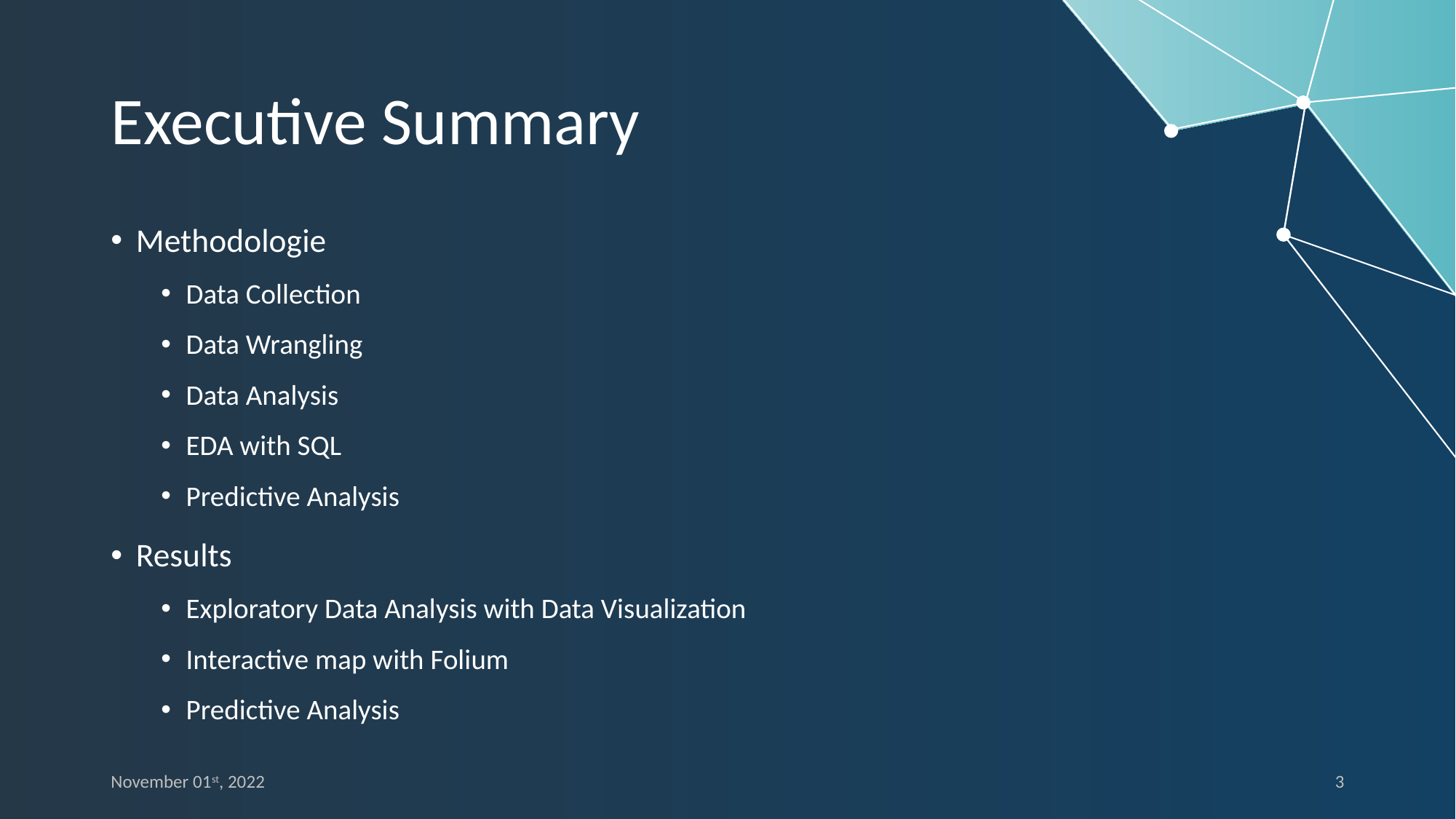

# Executive Summary
Methodologie
Data Collection
Data Wrangling
Data Analysis
EDA with SQL
Predictive Analysis
Results
Exploratory Data Analysis with Data Visualization
Interactive map with Folium
Predictive Analysis
November 01st, 2022
3